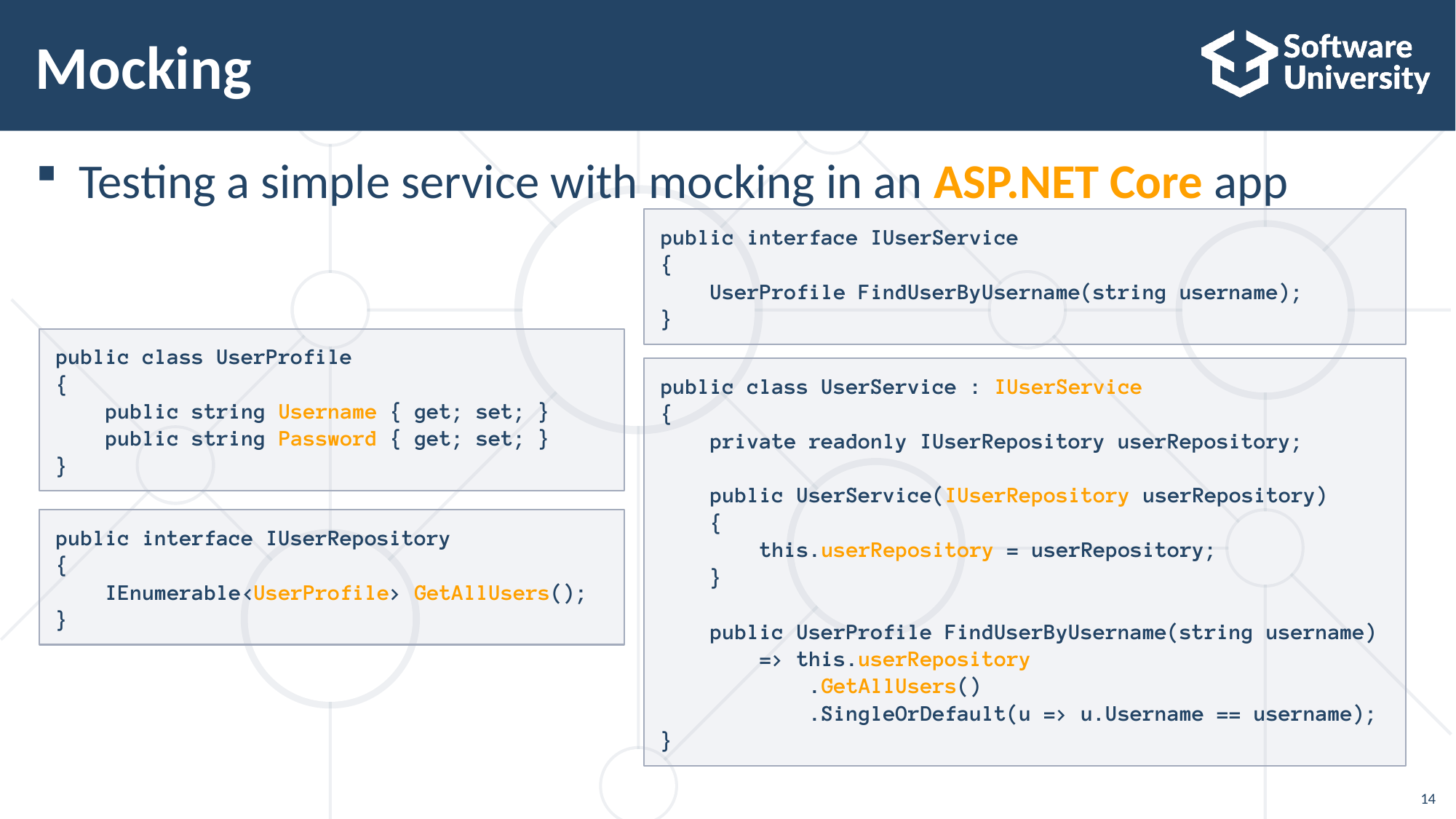

# Mocking
Testing a simple service with mocking in an ASP.NET Core app
public interface IUserService
{
    UserProfile FindUserByUsername(string username);
}
public class UserProfile
{
    public string Username { get; set; }
    public string Password { get; set; }
}
public class UserService : IUserService
{
    private readonly IUserRepository userRepository;

    public UserService(IUserRepository userRepository)
    {
        this.userRepository = userRepository;
    }

    public UserProfile FindUserByUsername(string username)
        => this.userRepository
            .GetAllUsers()
            .SingleOrDefault(u => u.Username == username);
}
public interface IUserRepository
{
    IEnumerable<UserProfile> GetAllUsers();
}
14